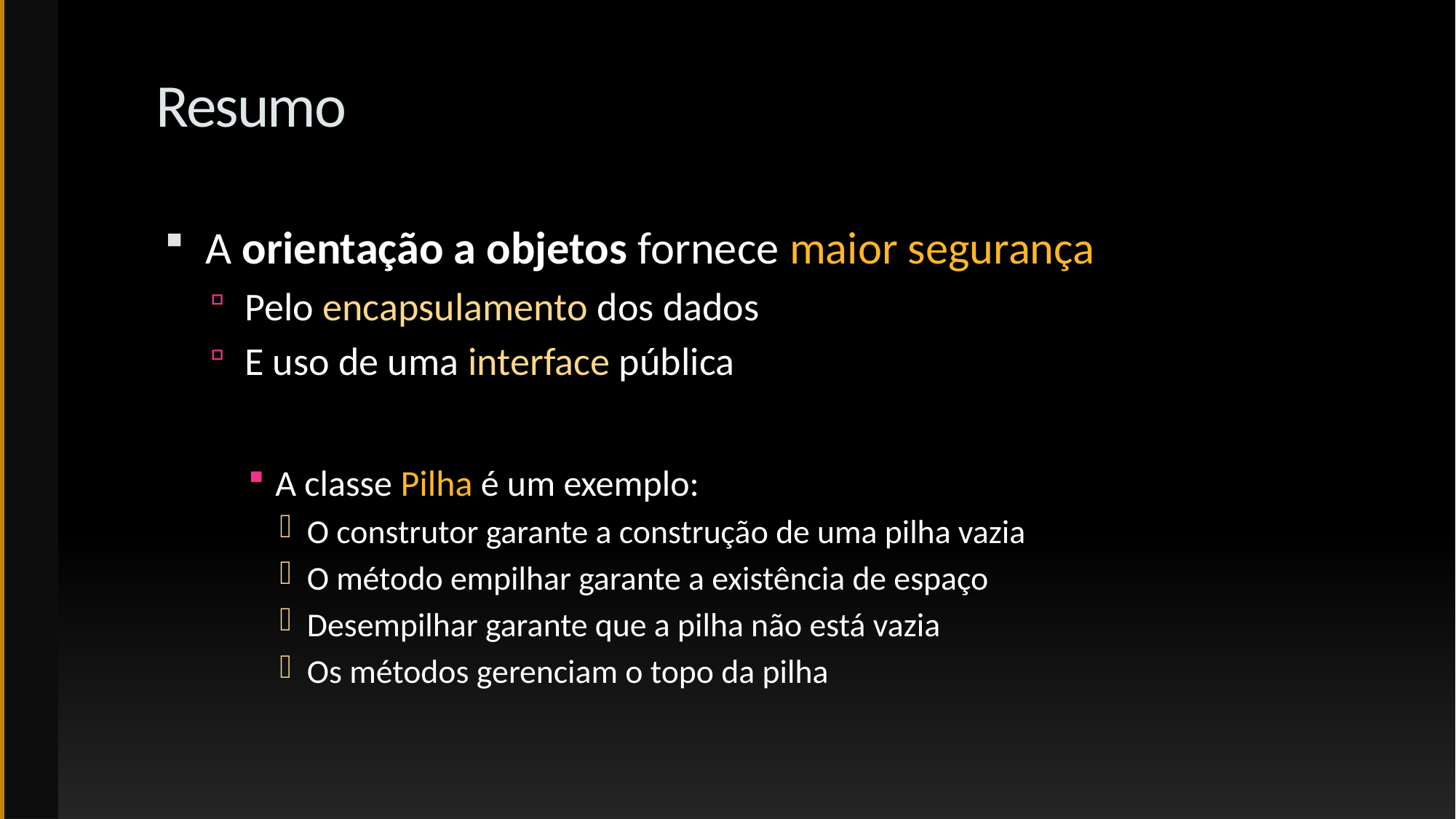

# Resumo
A orientação a objetos fornece maior segurança
Pelo encapsulamento dos dados
E uso de uma interface pública

A classe Pilha é um exemplo:
O construtor garante a construção de uma pilha vazia
O método empilhar garante a existência de espaço
Desempilhar garante que a pilha não está vazia
Os métodos gerenciam o topo da pilha